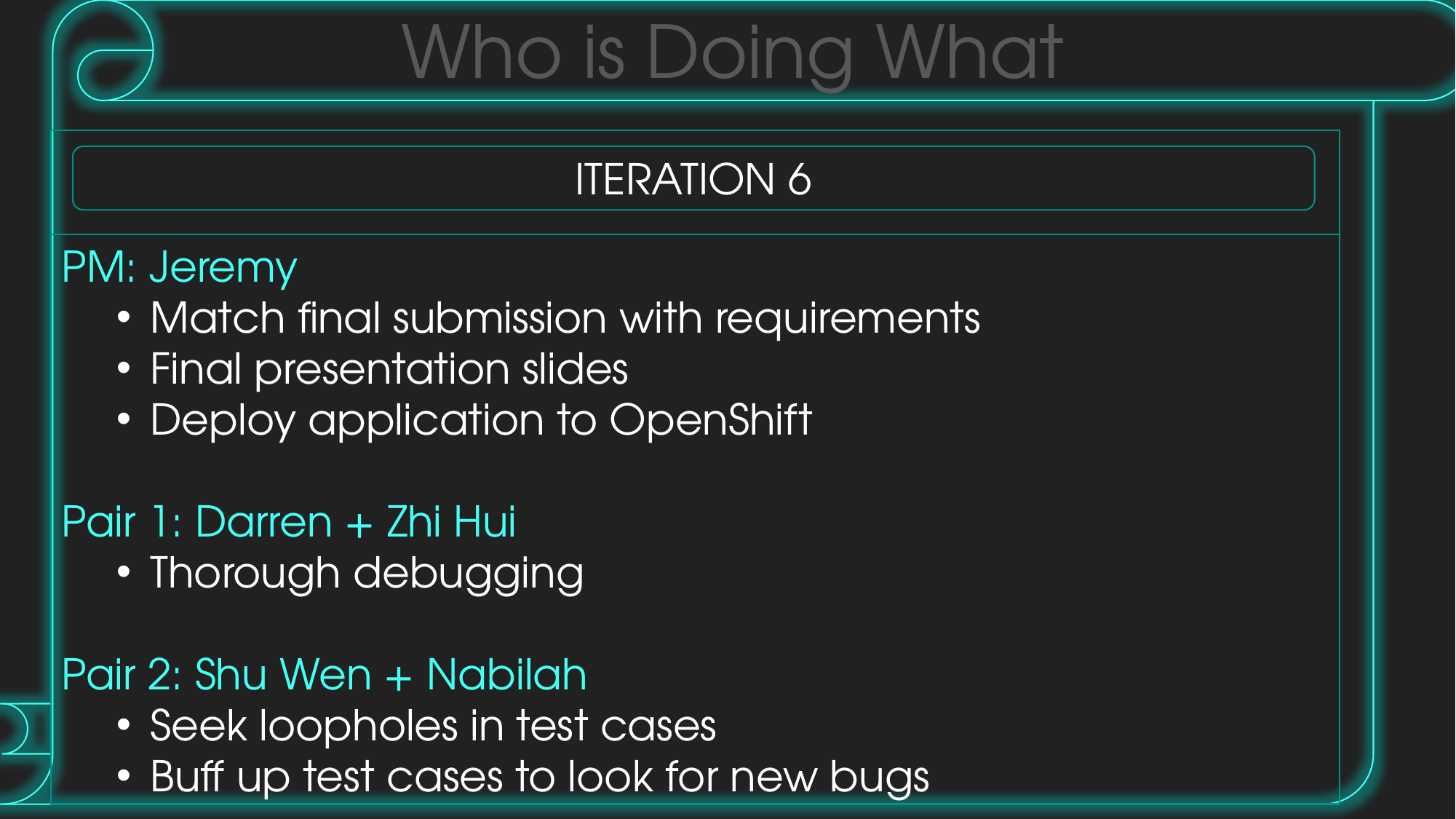

Who is Doing What

ITERATION 6
PM: Jeremy
Match final submission with requirements
Final presentation slides
Deploy application to OpenShift

Pair 1: Darren + Zhi Hui
Thorough debugging

Pair 2: Shu Wen + Nabilah
Seek loopholes in test cases
Buff up test cases to look for new bugs